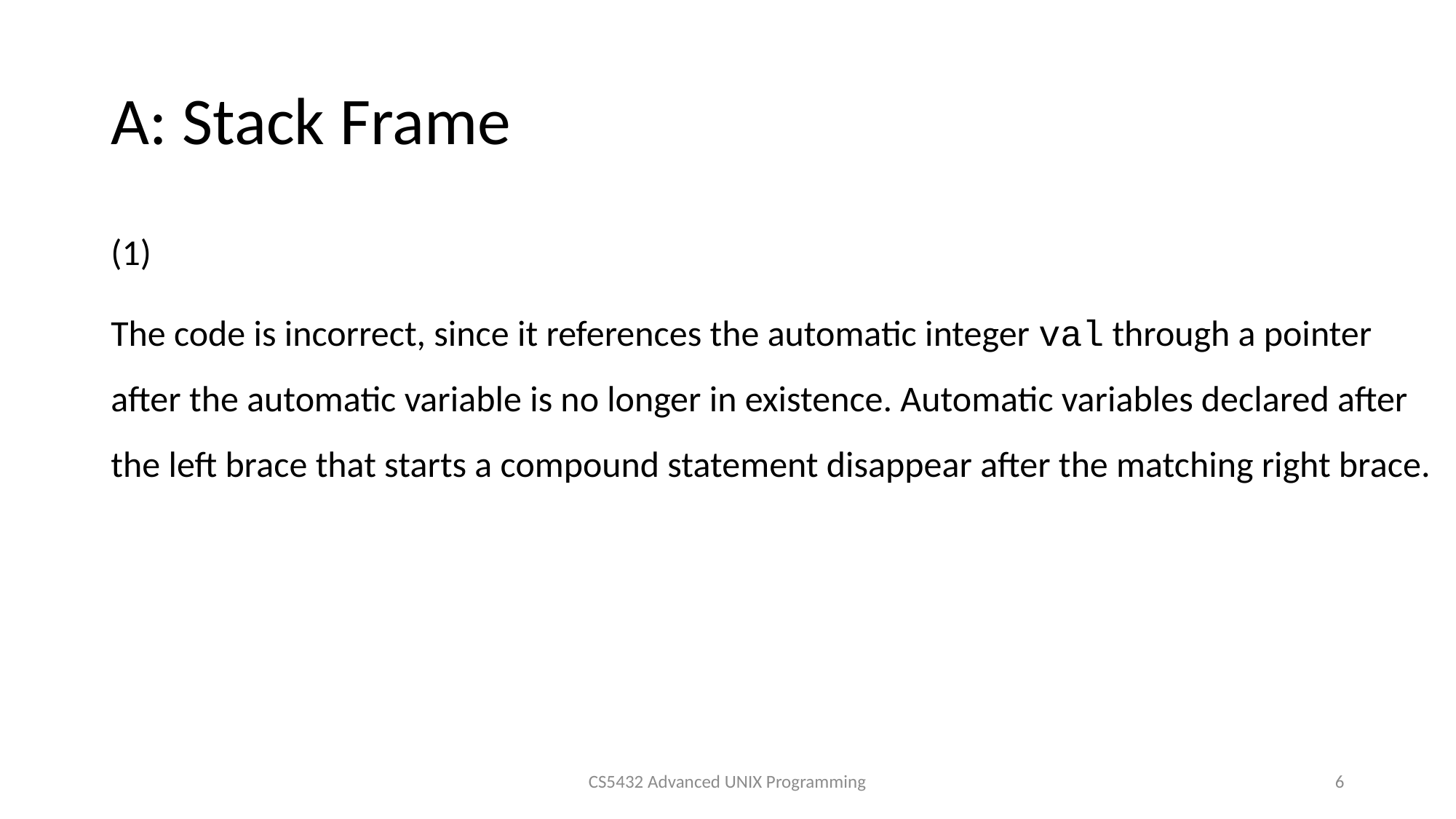

# A: Stack Frame
(1)
The code is incorrect, since it references the automatic integer val through a pointer after the automatic variable is no longer in existence. Automatic variables declared after the left brace that starts a compound statement disappear after the matching right brace.
CS5432 Advanced UNIX Programming
6